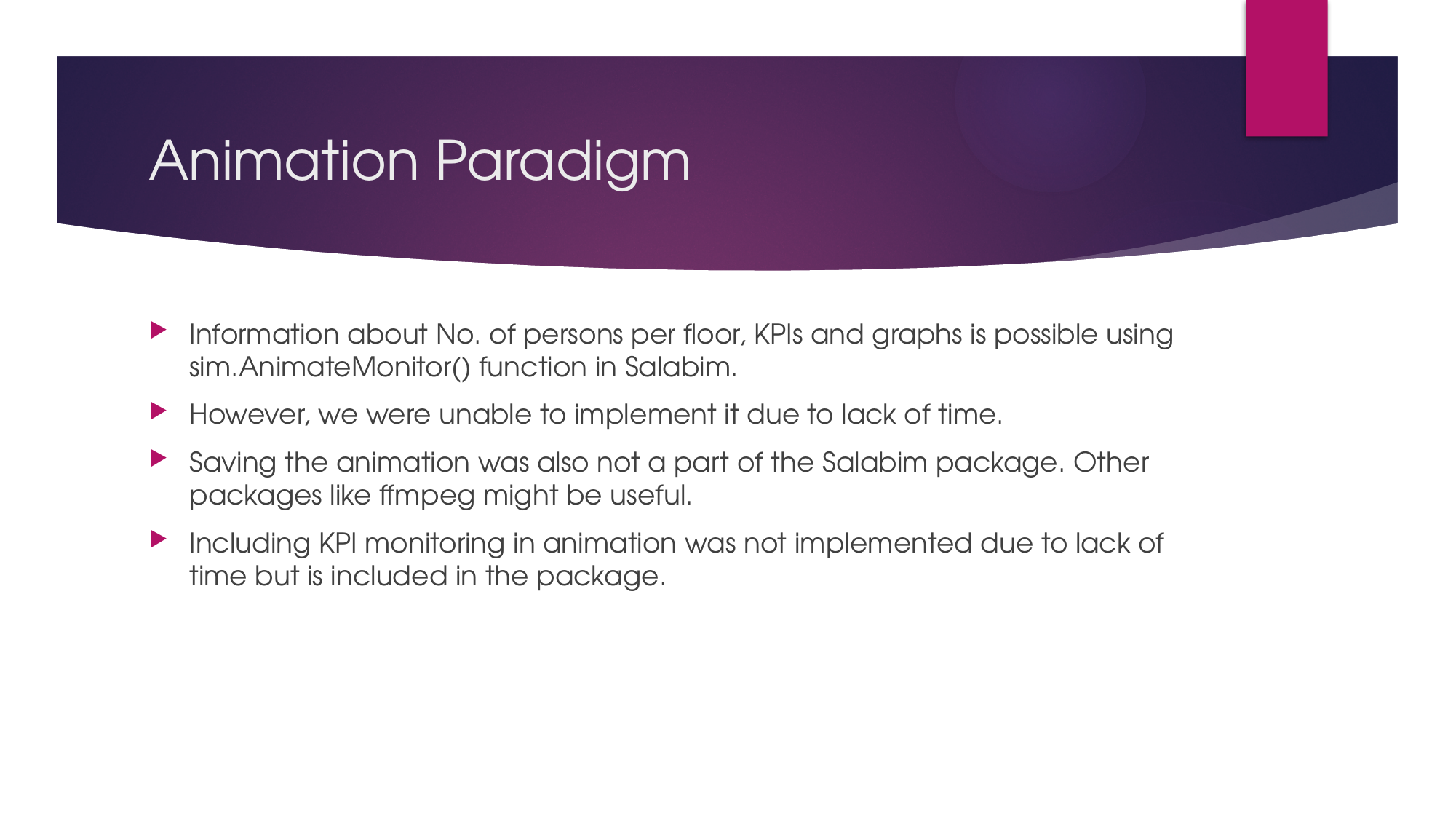

# Animation Paradigm
Information about No. of persons per floor, KPIs and graphs is possible using sim.AnimateMonitor() function in Salabim.
However, we were unable to implement it due to lack of time.
Saving the animation was also not a part of the Salabim package. Other packages like ffmpeg might be useful.
Including KPI monitoring in animation was not implemented due to lack of time but is included in the package.